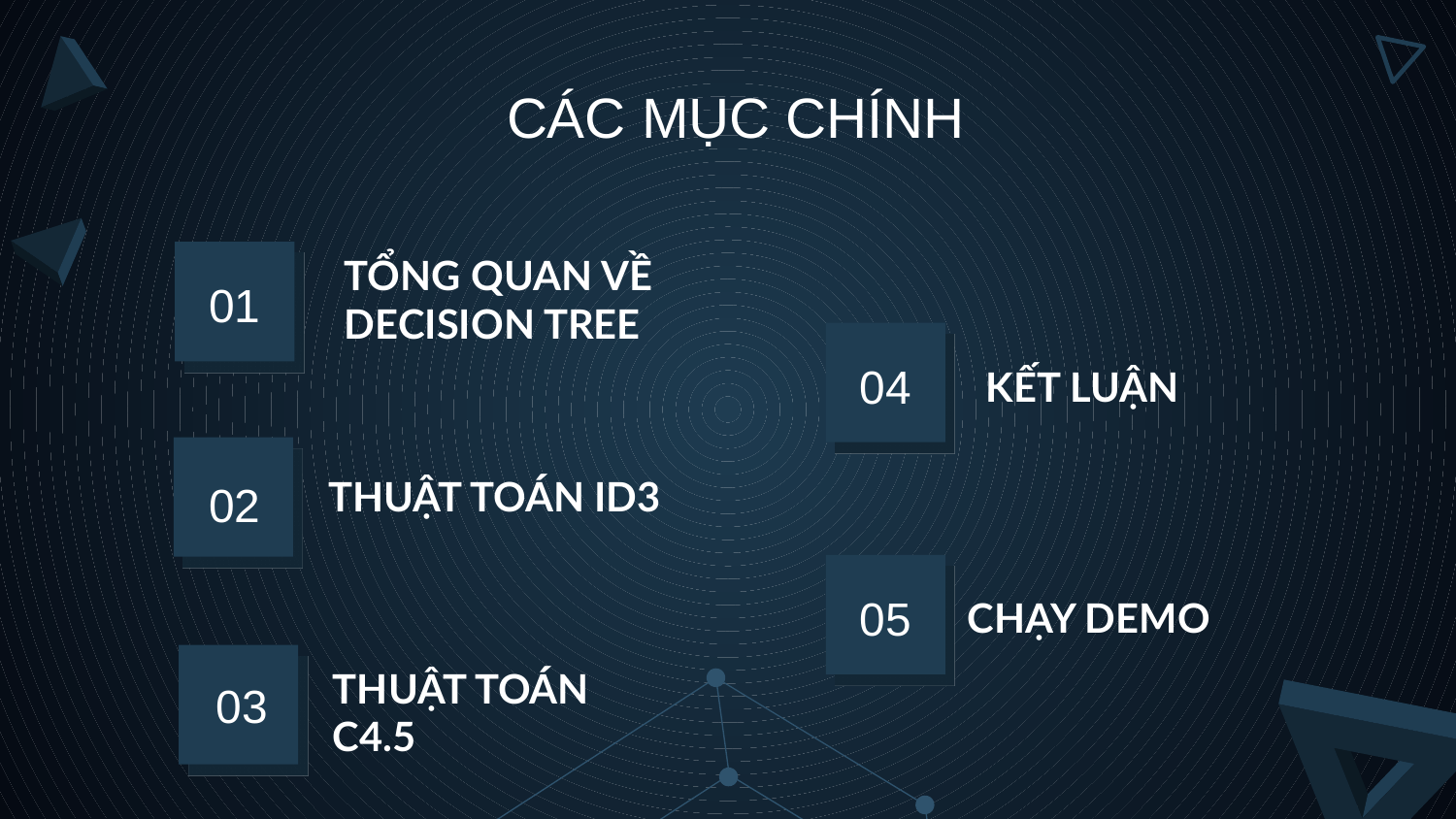

CÁC MỤC CHÍNH

TỔNG QUAN VỀ DECISION TREE

# 01

KẾT LUẬN
04

THUẬT TOÁN ID3
02

CHẠY DEMO

05

THUẬT TOÁN C4.5
03